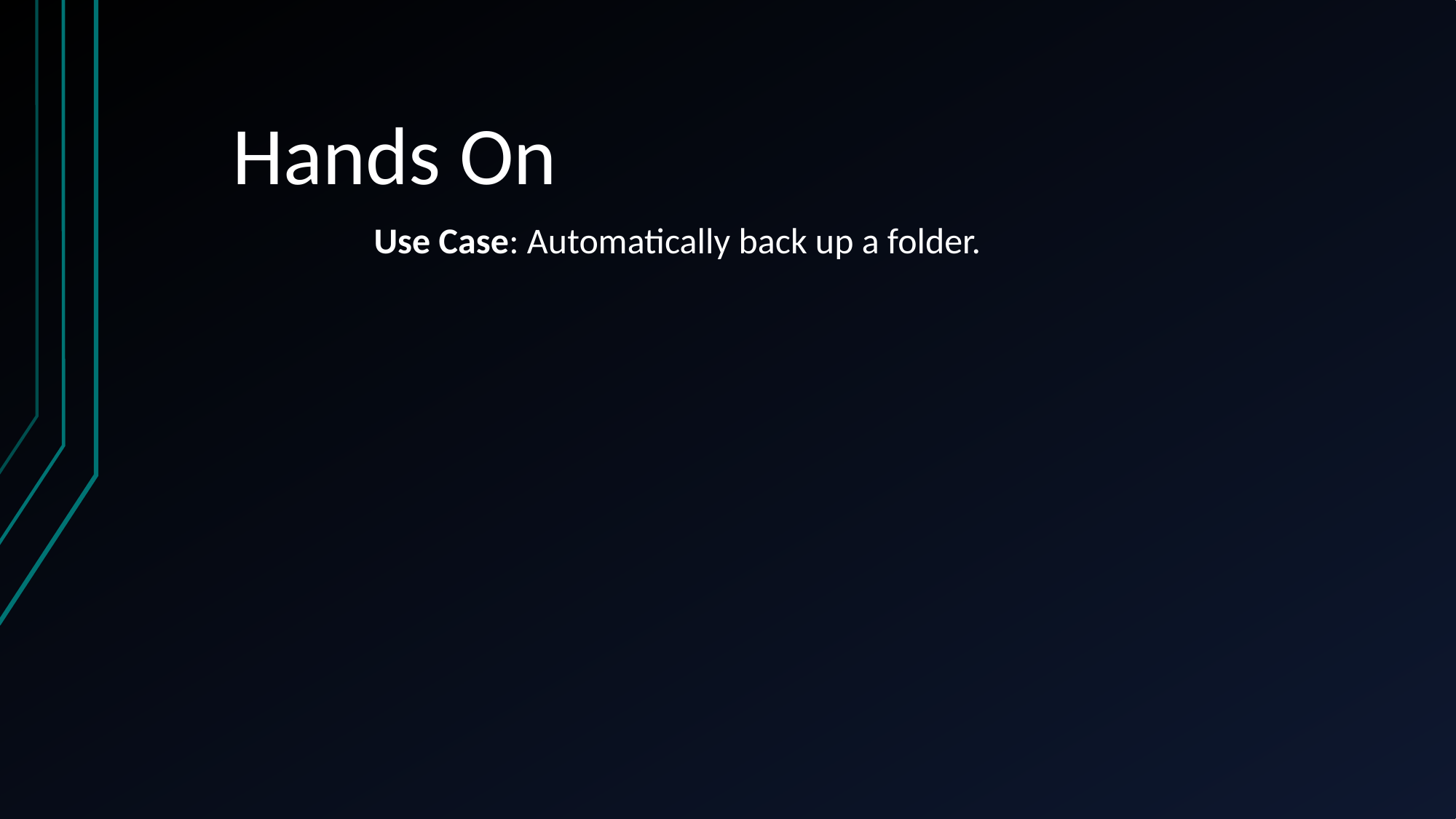

# Hands On
Use Case: Automatically back up a folder.